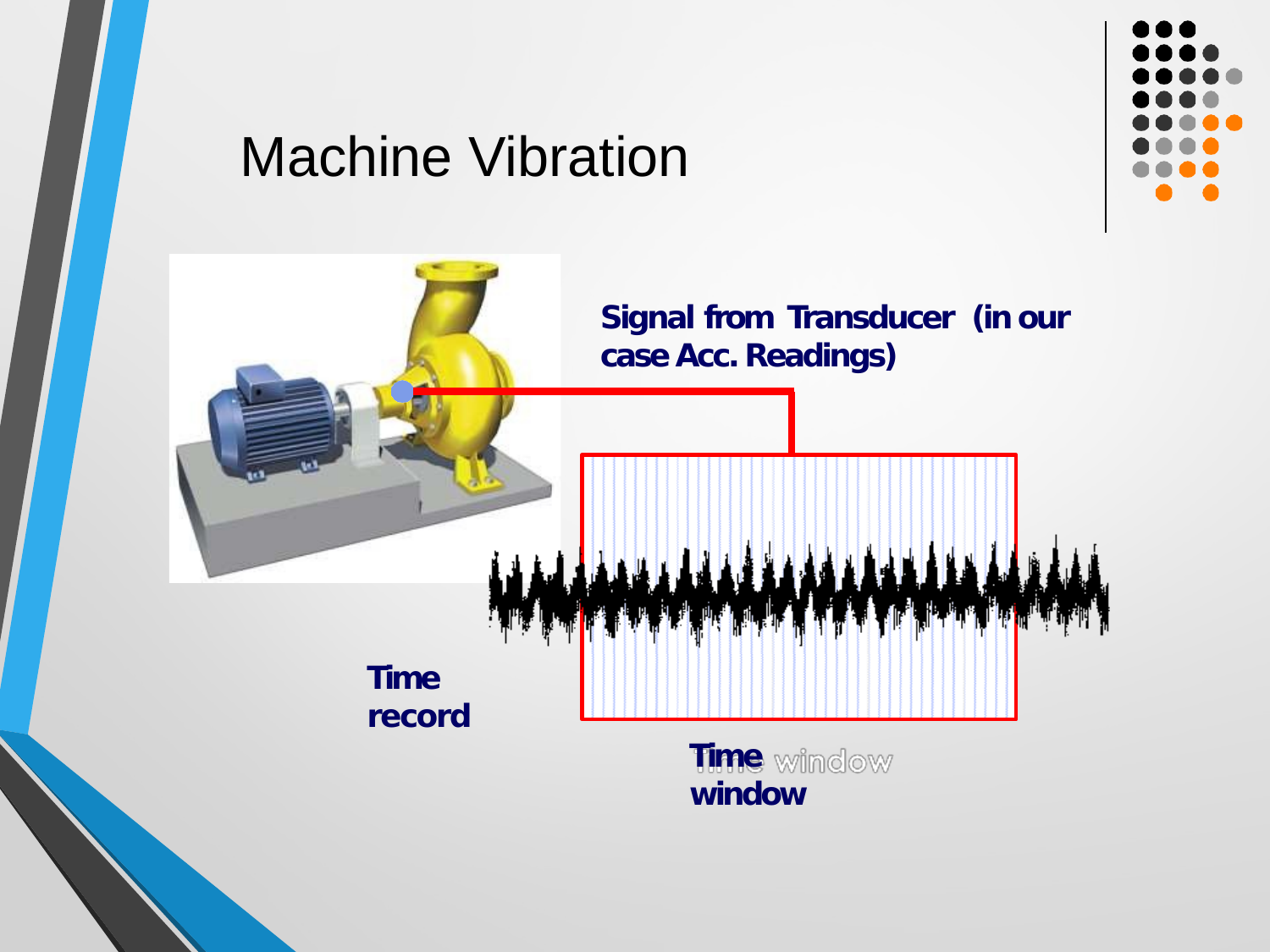

# Machine Vibration

Signal from Transducer  (in our case Acc. Readings)

Time record

Time window